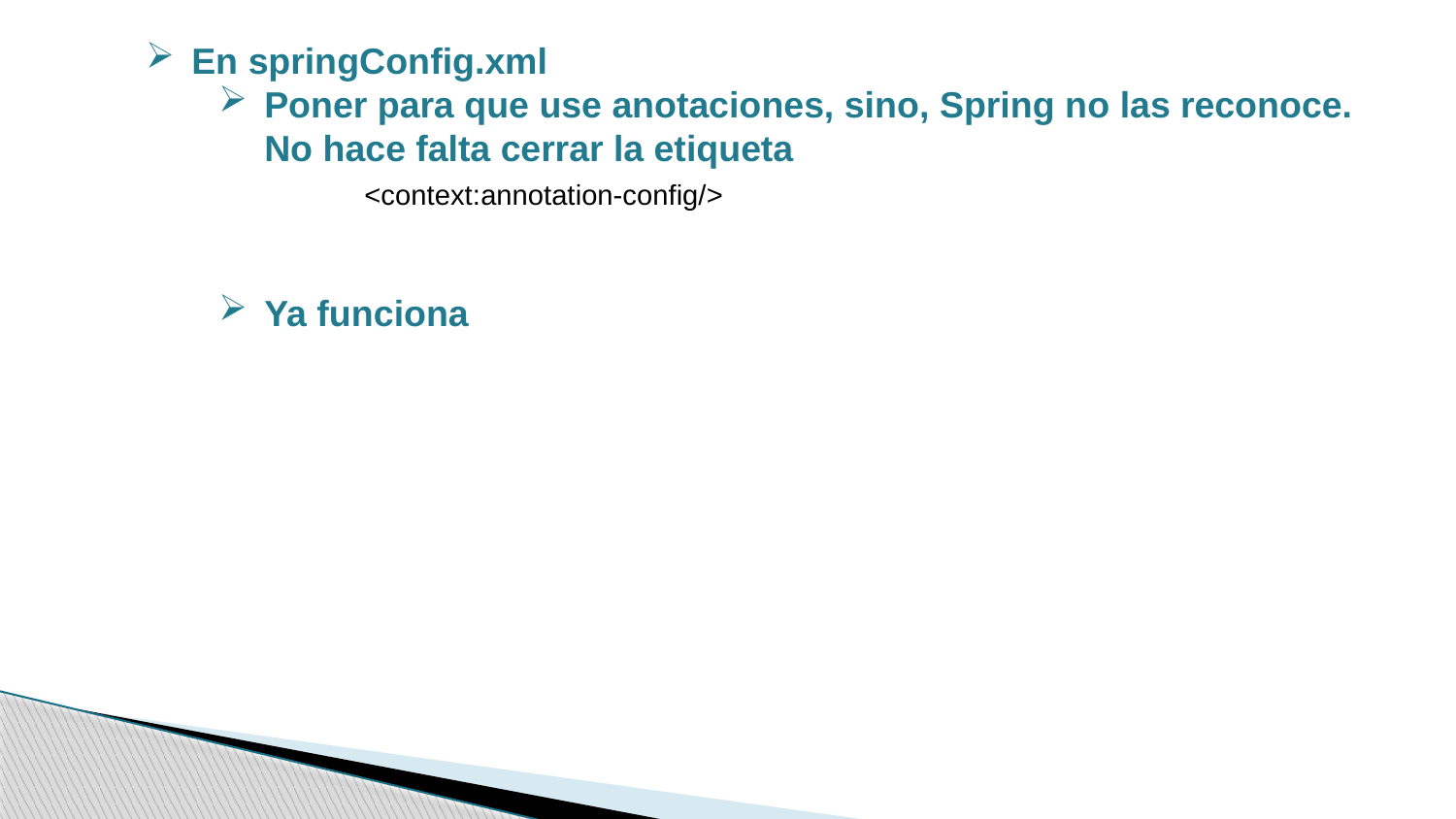

En springConfig.xml
Poner para que use anotaciones, sino, Spring no las reconoce. No hace falta cerrar la etiqueta
	<context:annotation-config/>

Ya funciona